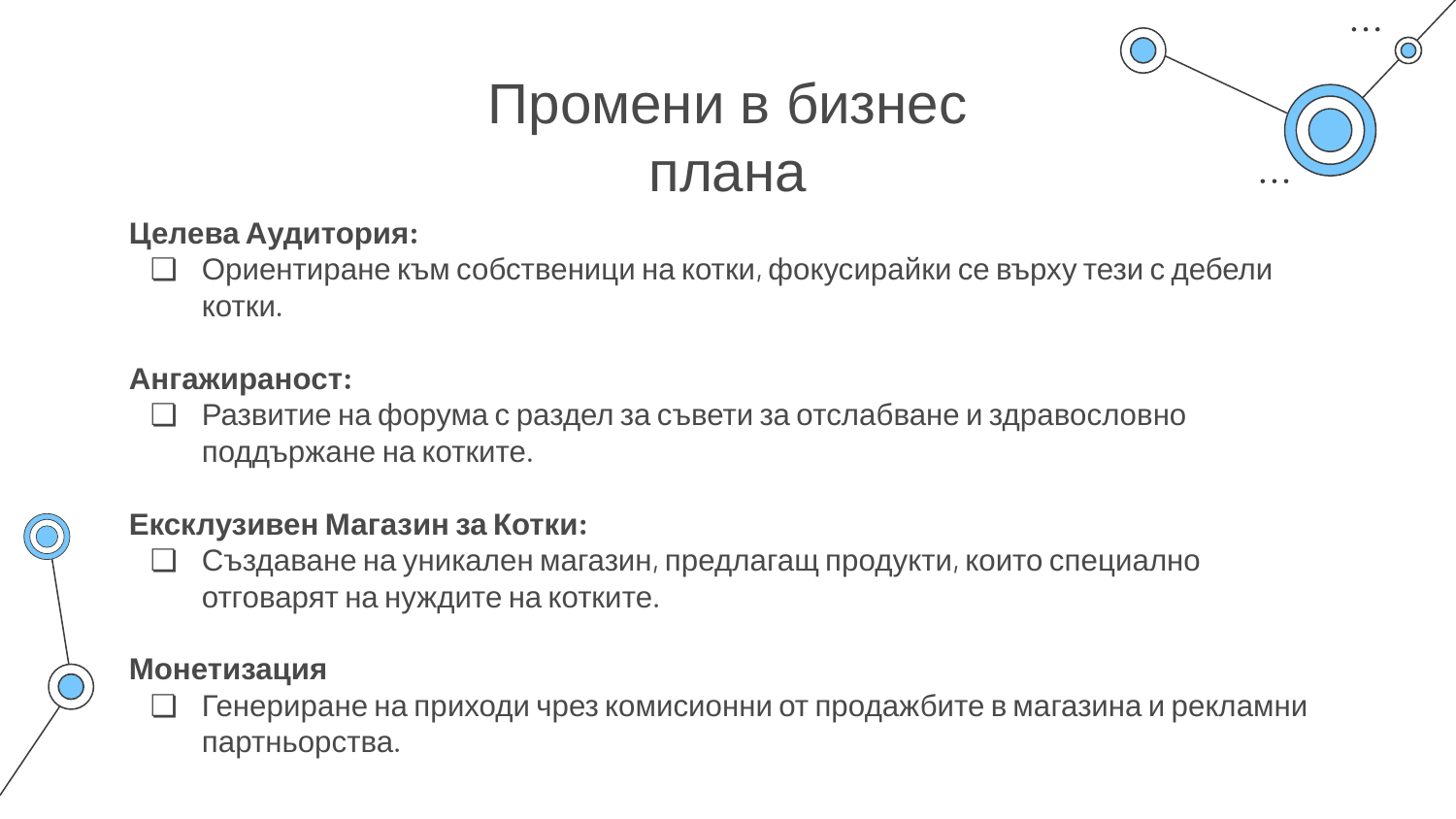

# Промени в бизнес плана
Целева Аудитория:
Ориентиране към собственици на котки, фокусирайки се върху тези с дебели котки.

Ангажираност:
Развитие на форума с раздел за съвети за отслабване и здравословно поддържане на котките.

Ексклузивен Магазин за Котки:
Създаване на уникален магазин, предлагащ продукти, които специално отговарят на нуждите на котките.

Монетизация
Генериране на приходи чрез комисионни от продажбите в магазина и рекламни партньорства.